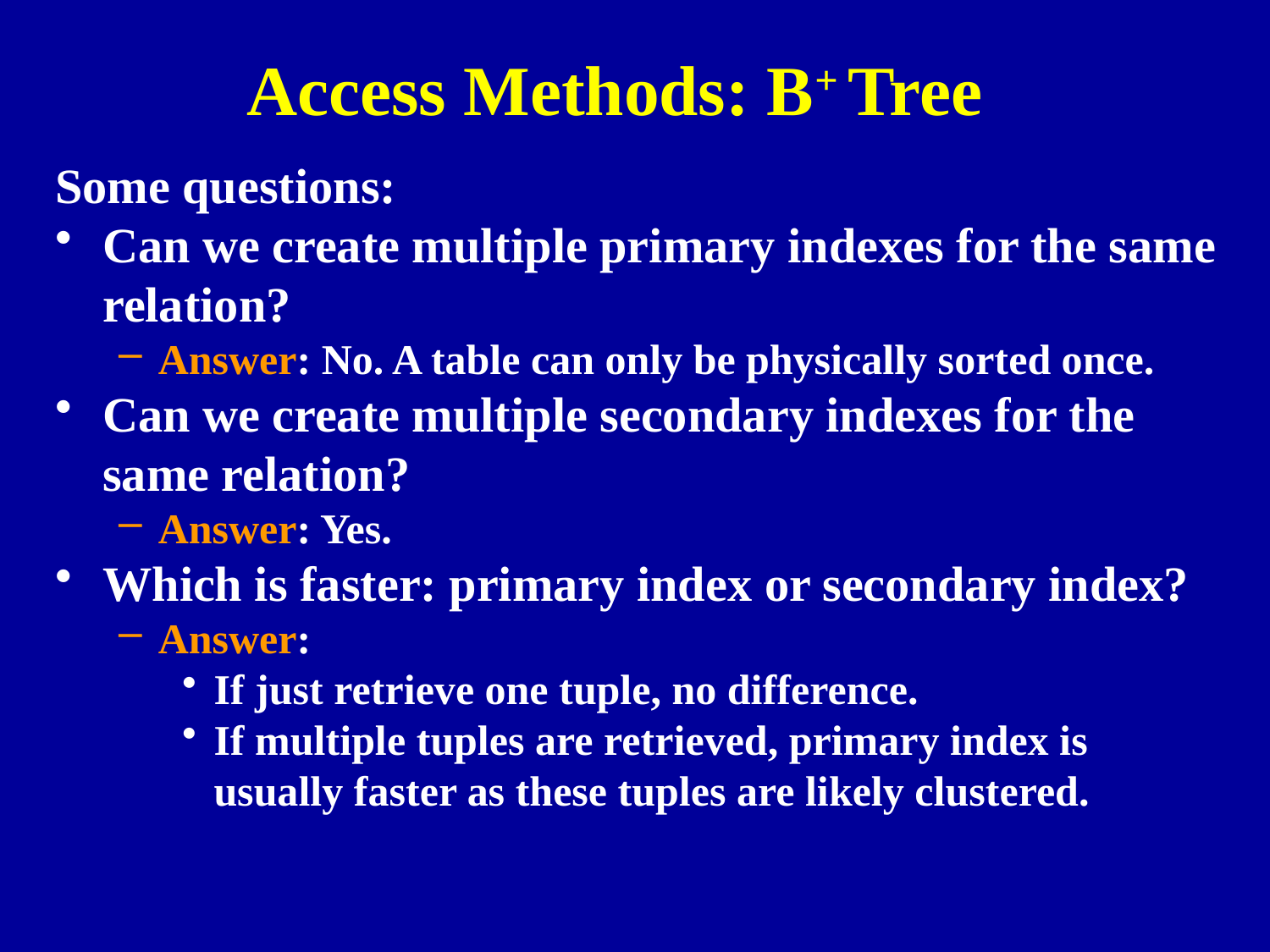

# Access Methods: B+ Tree
Some questions:
Can we create multiple primary indexes for the same relation?
Answer: No. A table can only be physically sorted once.
Can we create multiple secondary indexes for the same relation?
Answer: Yes.
Which is faster: primary index or secondary index?
Answer:
If just retrieve one tuple, no difference.
If multiple tuples are retrieved, primary index is usually faster as these tuples are likely clustered.